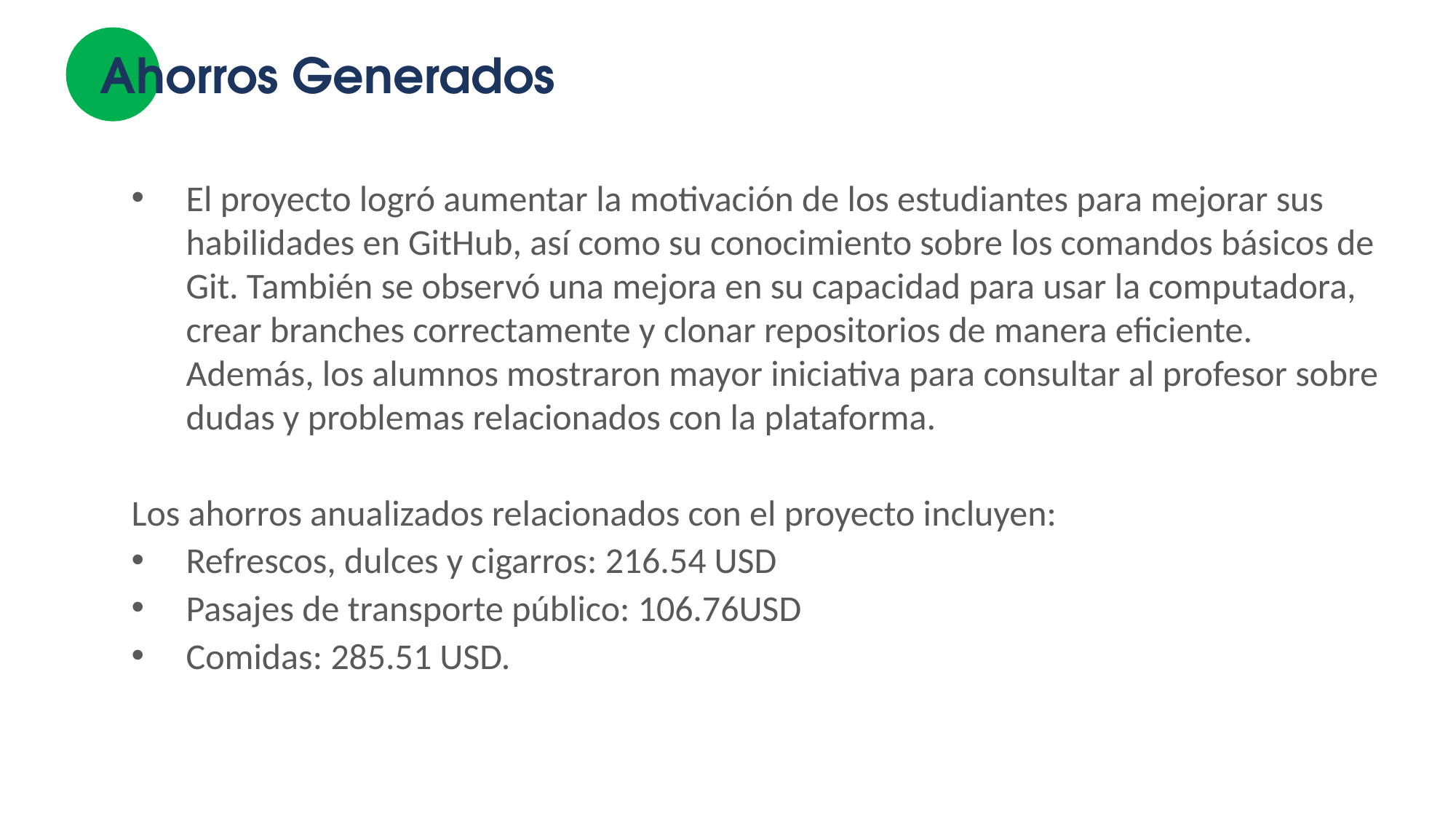

# Ahorros Generados
El proyecto logró aumentar la motivación de los estudiantes para mejorar sus habilidades en GitHub, así como su conocimiento sobre los comandos básicos de Git. También se observó una mejora en su capacidad para usar la computadora, crear branches correctamente y clonar repositorios de manera eficiente. Además, los alumnos mostraron mayor iniciativa para consultar al profesor sobre dudas y problemas relacionados con la plataforma.

Los ahorros anualizados relacionados con el proyecto incluyen:
Refrescos, dulces y cigarros: 216.54 USD
Pasajes de transporte público: 106.76USD
Comidas: 285.51 USD.